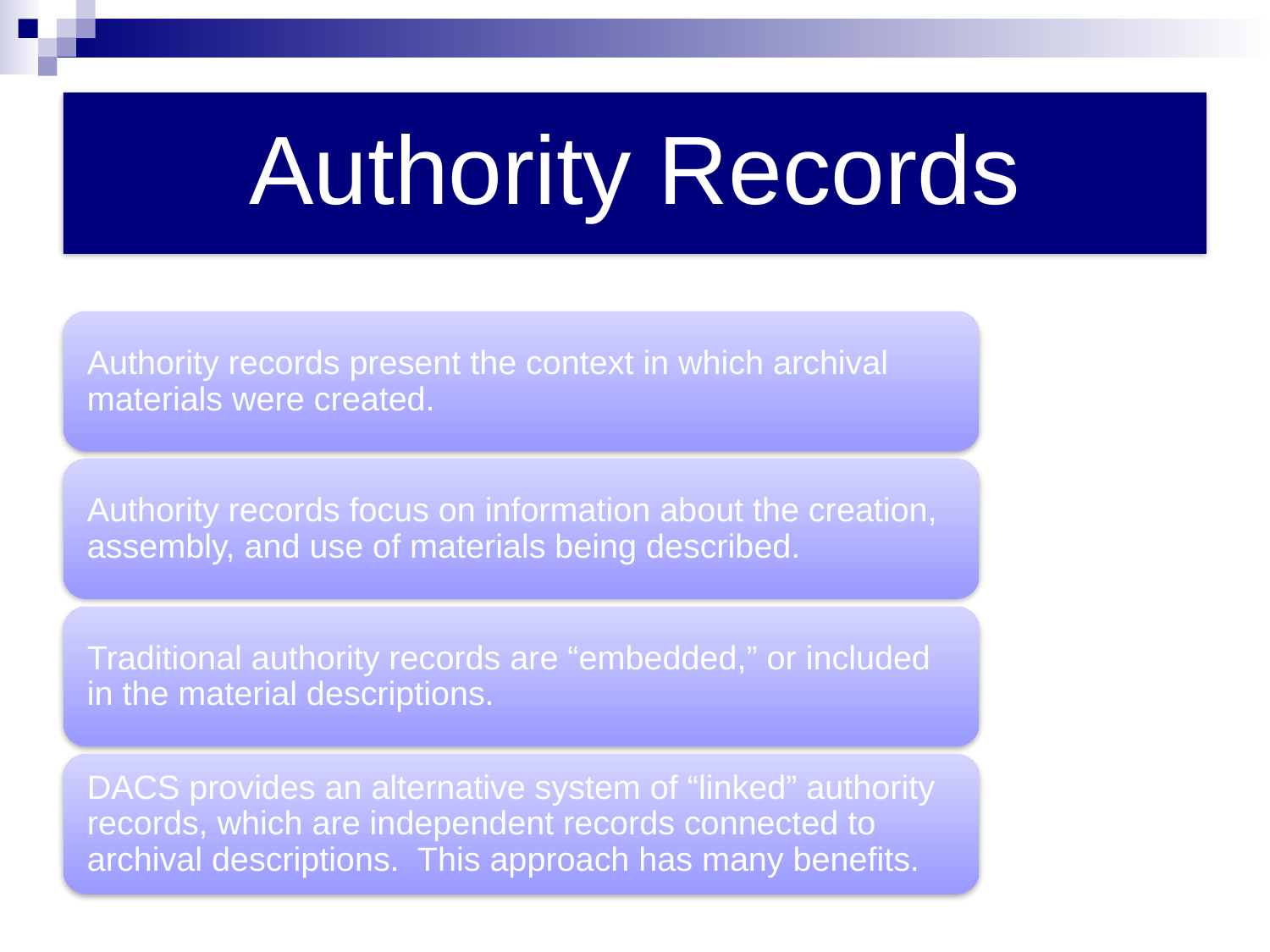

Authority Records
Authority records present the context in which archival materials were created.
Authority records focus on information about the creation, assembly, and use of materials being described.
Traditional authority records are “embedded,” or included in the material descriptions.
DACS provides an alternative system of “linked” authority records, which are independent records connected to archival descriptions.  This approach has many benefits.